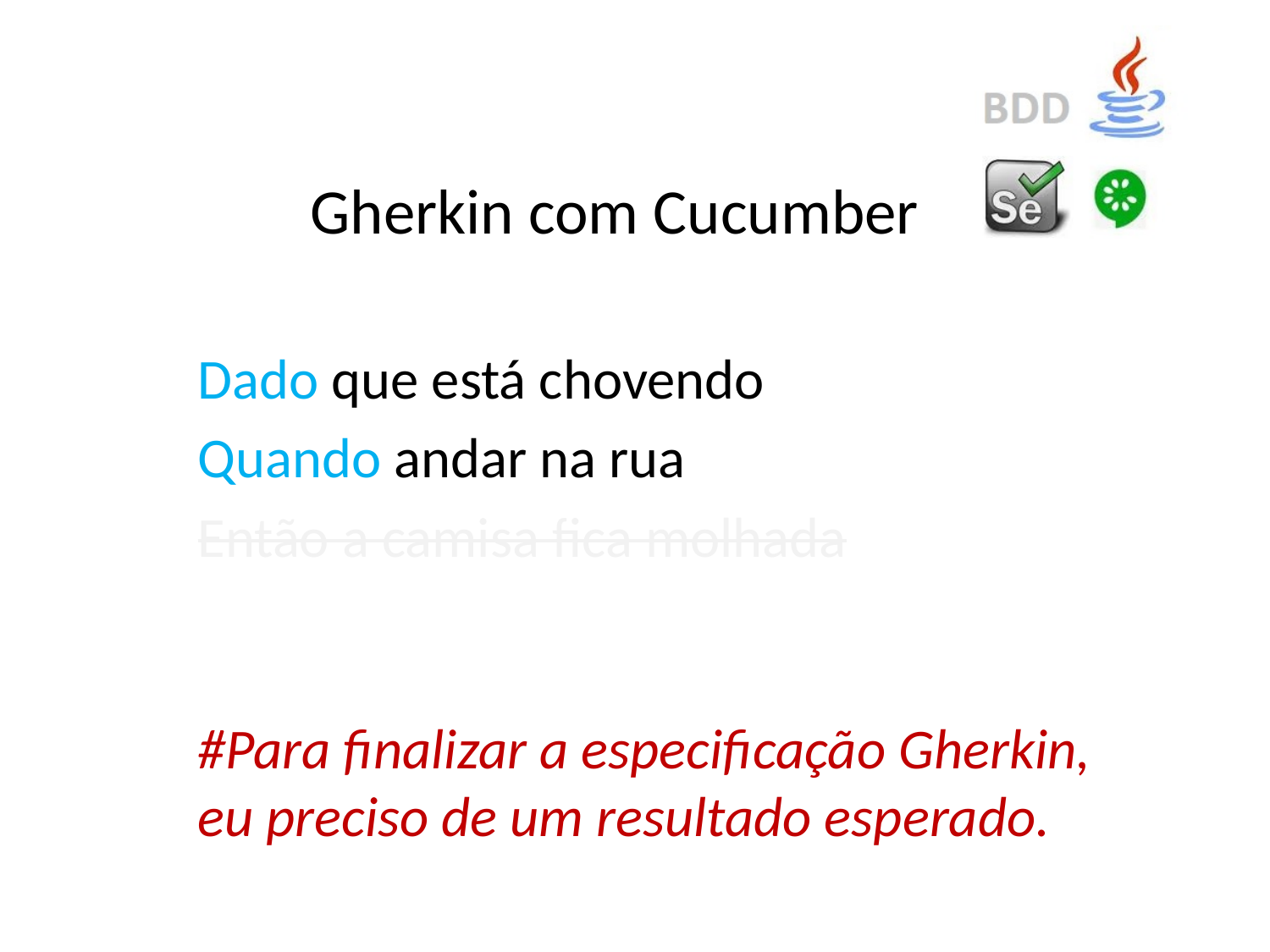

Gherkin com Cucumber
Dado que está chovendo
Quando andar na rua
Então a camisa fica molhada
#Para finalizar a especificação Gherkin, eu preciso de um resultado esperado.